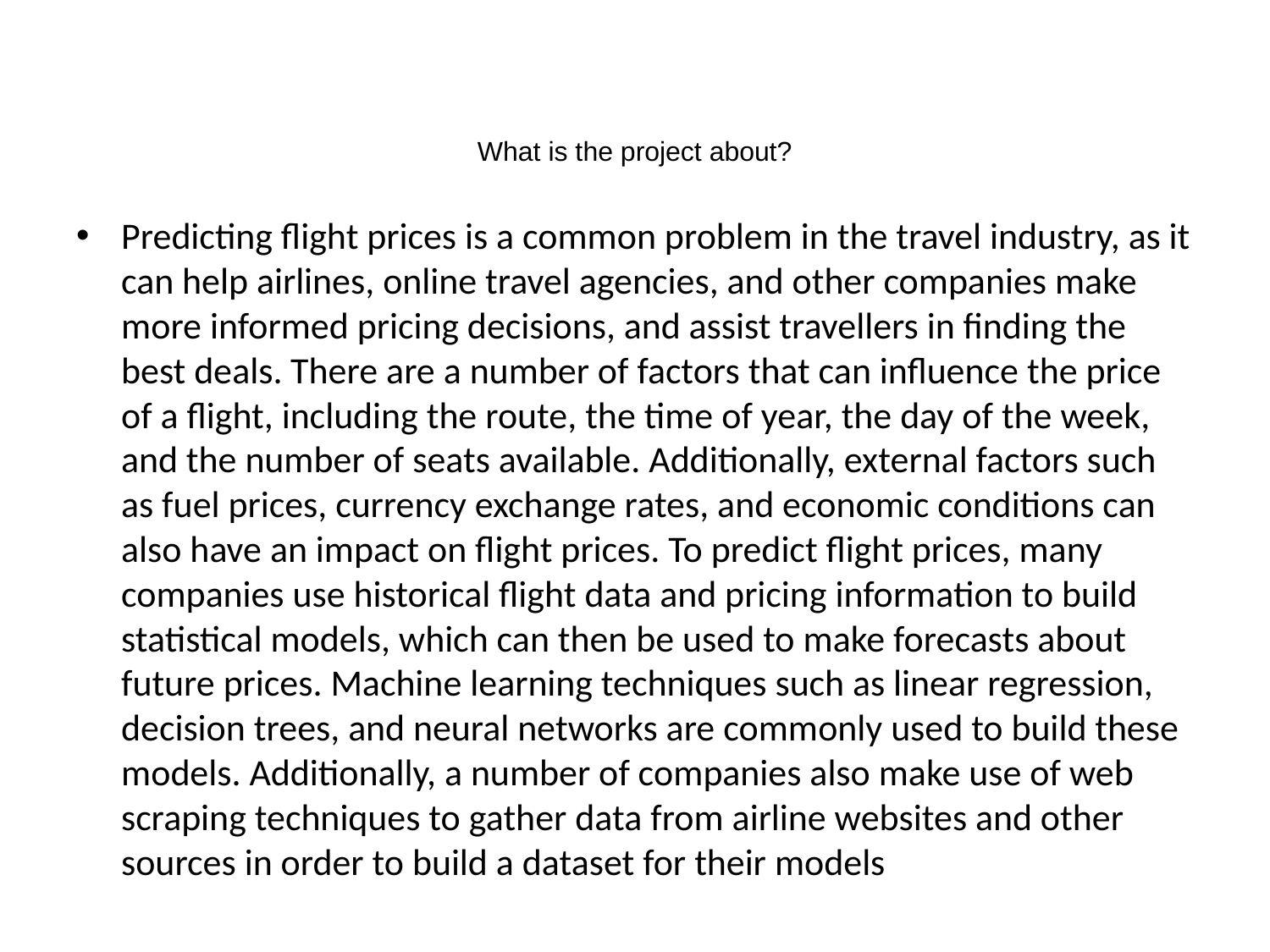

# What is the project about?
Predicting flight prices is a common problem in the travel industry, as it can help airlines, online travel agencies, and other companies make more informed pricing decisions, and assist travellers in finding the best deals. There are a number of factors that can influence the price of a flight, including the route, the time of year, the day of the week, and the number of seats available. Additionally, external factors such as fuel prices, currency exchange rates, and economic conditions can also have an impact on flight prices. To predict flight prices, many companies use historical flight data and pricing information to build statistical models, which can then be used to make forecasts about future prices. Machine learning techniques such as linear regression, decision trees, and neural networks are commonly used to build these models. Additionally, a number of companies also make use of web scraping techniques to gather data from airline websites and other sources in order to build a dataset for their models